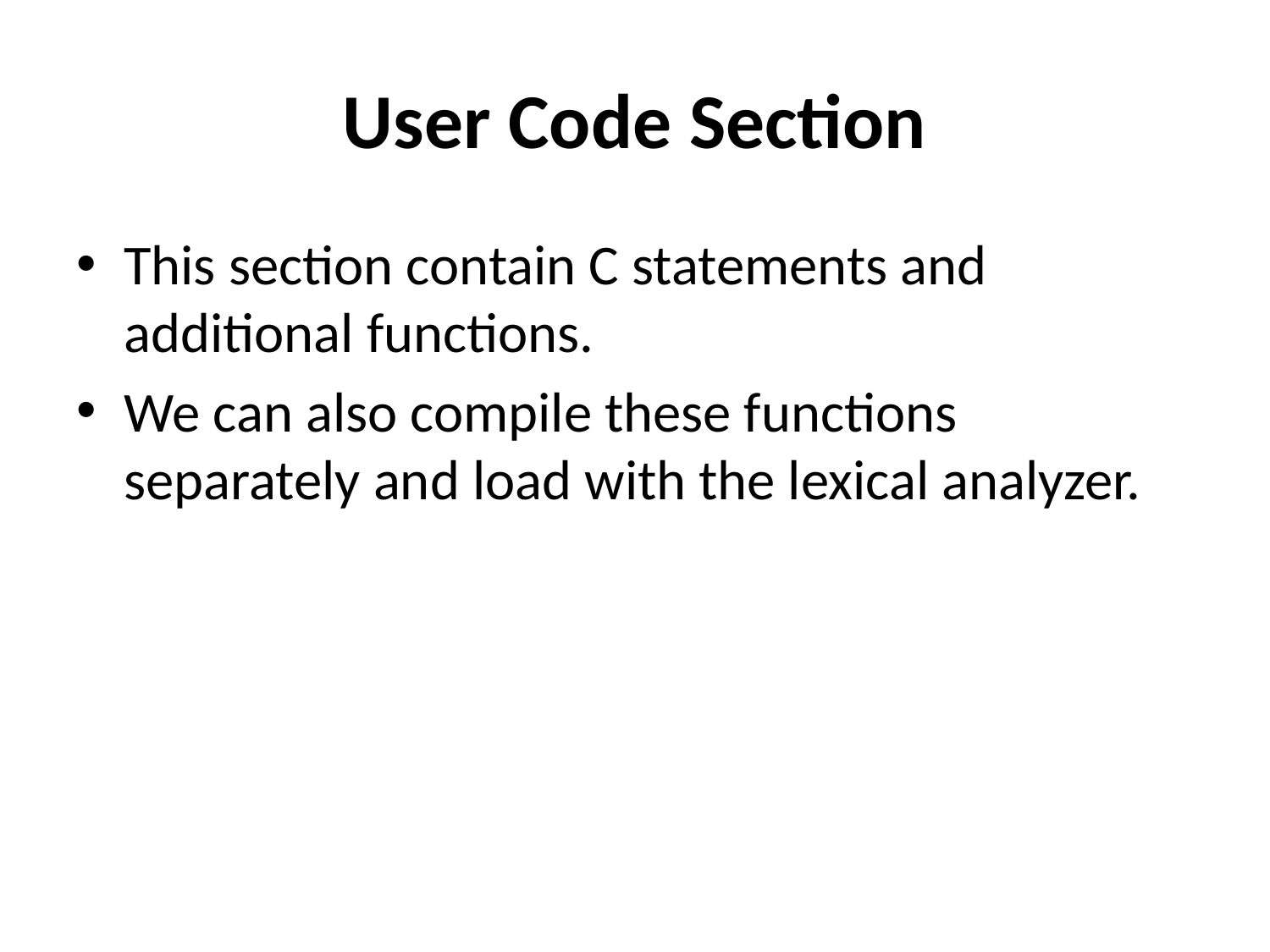

# User Code Section
This section contain C statements and additional functions.
We can also compile these functions separately and load with the lexical analyzer.